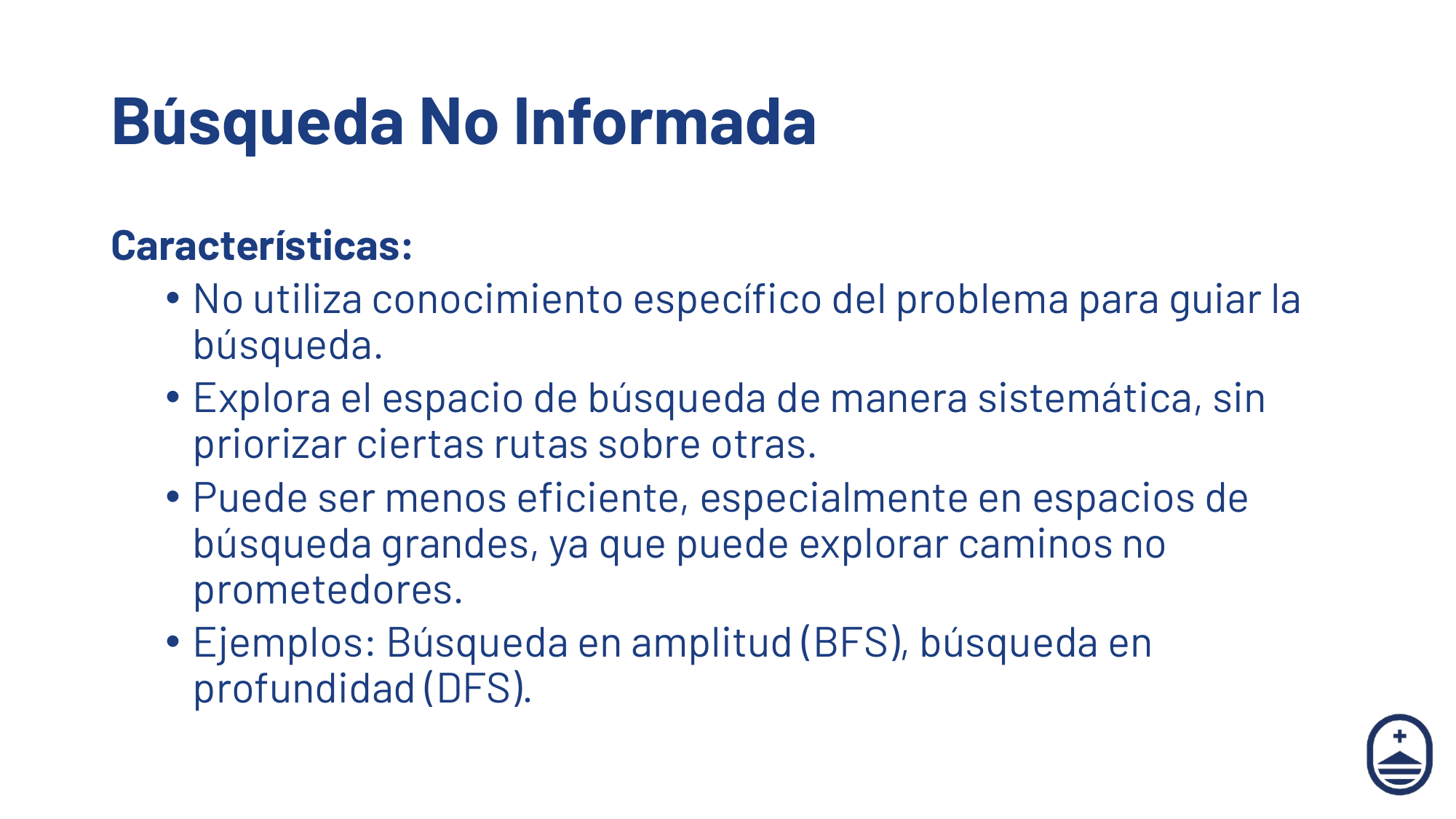

# Búsqueda No Informada
Características:
No utiliza conocimiento específico del problema para guiar la búsqueda.
Explora el espacio de búsqueda de manera sistemática, sin priorizar ciertas rutas sobre otras.
Puede ser menos eficiente, especialmente en espacios de búsqueda grandes, ya que puede explorar caminos no prometedores.
Ejemplos: Búsqueda en amplitud (BFS), búsqueda en profundidad (DFS).